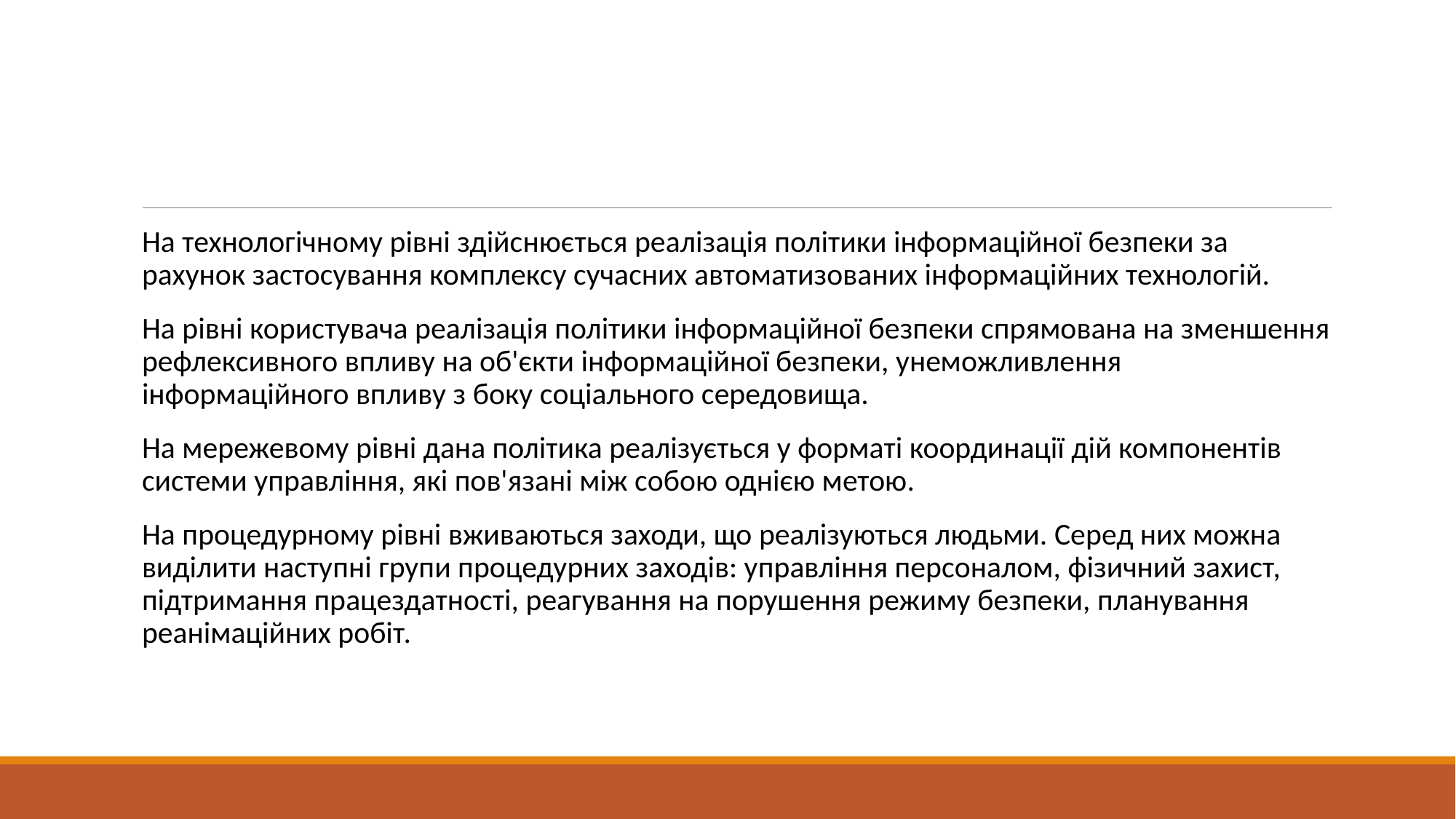

#
На технологічному рівні здійснюється реалізація політики інформаційної безпеки за рахунок застосування комплексу сучасних автоматизованих інформаційних технологій.
На рівні користувача реалізація політики інформаційної безпеки спрямована на зменшення рефлексивного впливу на об'єкти інформаційної безпеки, унеможливлення інформаційного впливу з боку соціального середовища.
На мережевому рівні дана політика реалізується у форматі координації дій компонентів системи управління, які пов'язані між собою однією метою.
На процедурному рівні вживаються заходи, що реалізуються людьми. Серед них можна виділити наступні групи процедурних заходів: управління персоналом, фізичний захист, підтримання працездатності, реагування на порушення режиму безпеки, планування реанімаційних робіт.